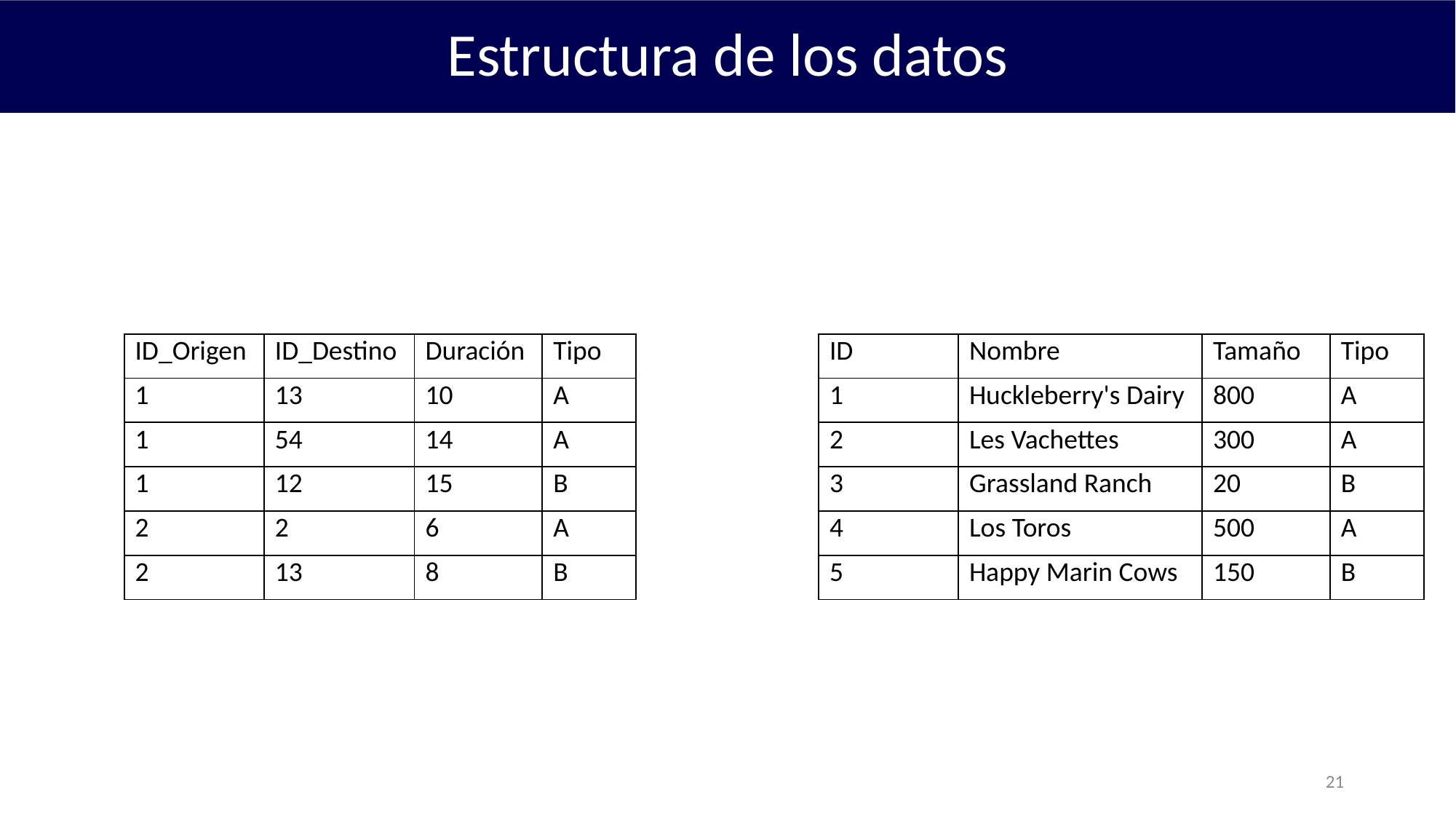

Estructura de los datos
| ID\_Origen | ID\_Destino | Duración | Tipo |
| --- | --- | --- | --- |
| 1 | 13 | 10 | A |
| 1 | 54 | 14 | A |
| 1 | 12 | 15 | B |
| 2 | 2 | 6 | A |
| 2 | 13 | 8 | B |
| ID | Nombre | Tamaño | Tipo |
| --- | --- | --- | --- |
| 1 | Huckleberry's Dairy | 800 | A |
| 2 | Les Vachettes | 300 | A |
| 3 | Grassland Ranch | 20 | B |
| 4 | Los Toros | 500 | A |
| 5 | Happy Marin Cows | 150 | B |
21